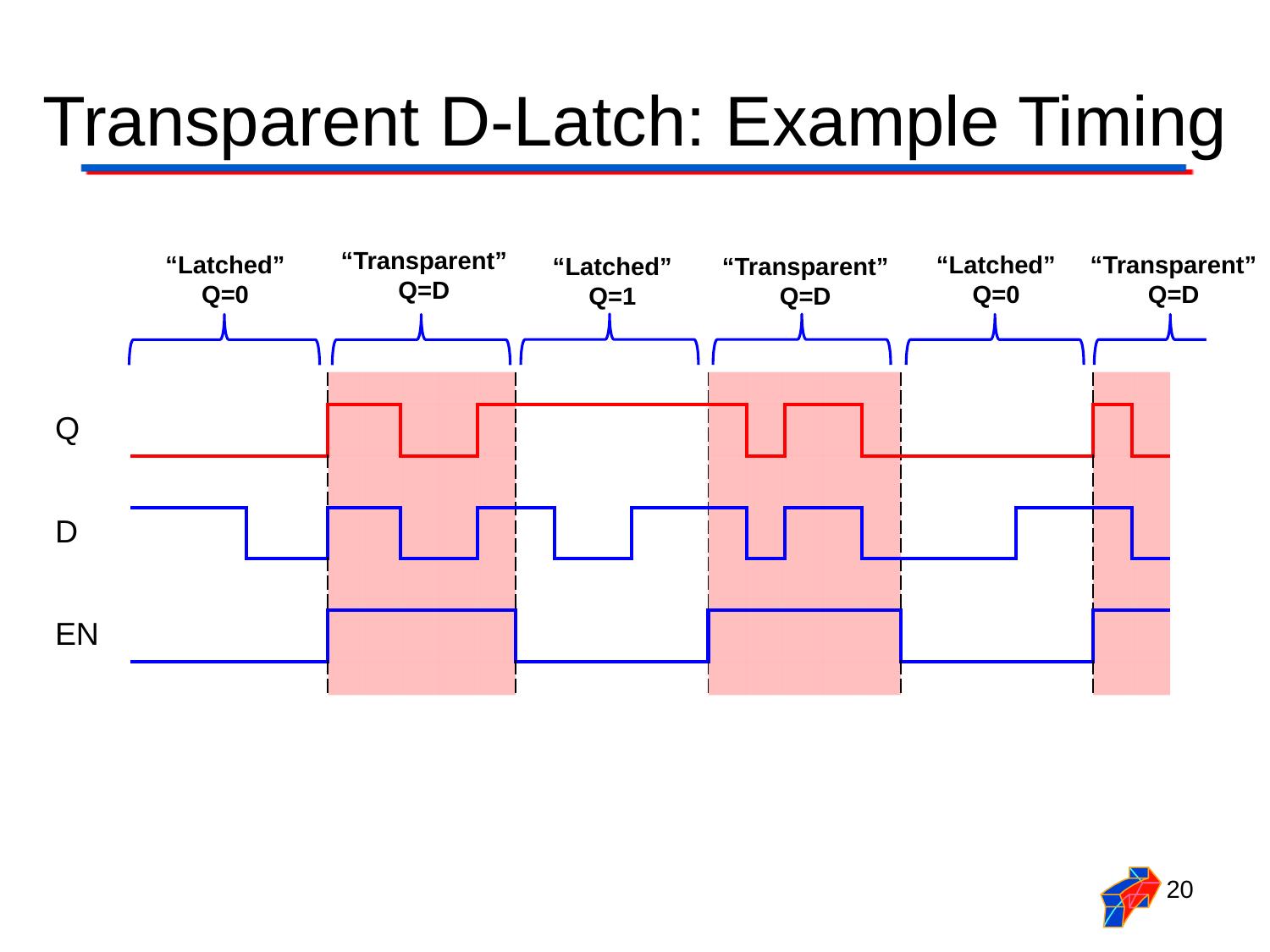

# Transparent D-Latch: Example Timing
“Transparent”
Q=D

“Latched”
Q=0

“Latched”
Q=0

“Transparent”
Q=D

“Latched”
Q=1

“Transparent”
Q=D

|  |  |  |  |  |  |  |  |  |  |  |  |  |  |  |  |  |  |  |  |  |  |  |  |  |  |  |  |
| --- | --- | --- | --- | --- | --- | --- | --- | --- | --- | --- | --- | --- | --- | --- | --- | --- | --- | --- | --- | --- | --- | --- | --- | --- | --- | --- | --- |
| Q |  |  |  |  |  |  |  |  |  |  |  |  |  |  |  |  |  |  |  |  |  |  |  |  |  |  |  |
|  |  |  |  |  |  |  |  |  |  |  |  |  |  |  |  |  |  |  |  |  |  |  |  |  |  |  |  |
| D |  |  |  |  |  |  |  |  |  |  |  |  |  |  |  |  |  |  |  |  |  |  |  |  |  |  |  |
|  |  |  |  |  |  |  |  |  |  |  |  |  |  |  |  |  |  |  |  |  |  |  |  |  |  |  |  |
| EN |  |  |  |  |  |  |  |  |  |  |  |  |  |  |  |  |  |  |  |  |  |  |  |  |  |  |  |
|  |  |  |  |  |  |  |  |  |  |  |  |  |  |  |  |  |  |  |  |  |  |  |  |  |  |  |  |
20